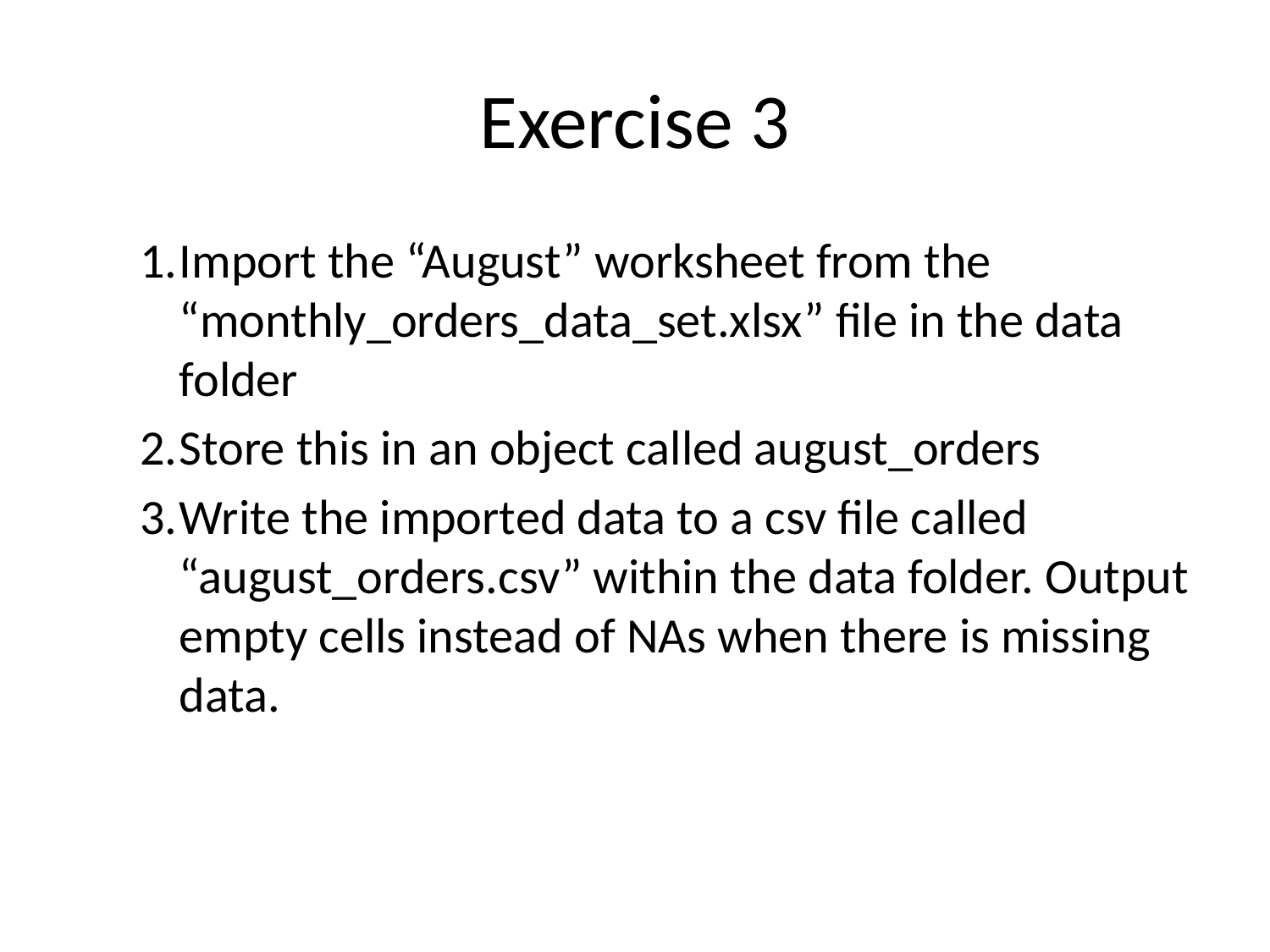

# Exercise 3
Import the “August” worksheet from the “monthly_orders_data_set.xlsx” file in the data folder
Store this in an object called august_orders
Write the imported data to a csv file called “august_orders.csv” within the data folder. Output empty cells instead of NAs when there is missing data.